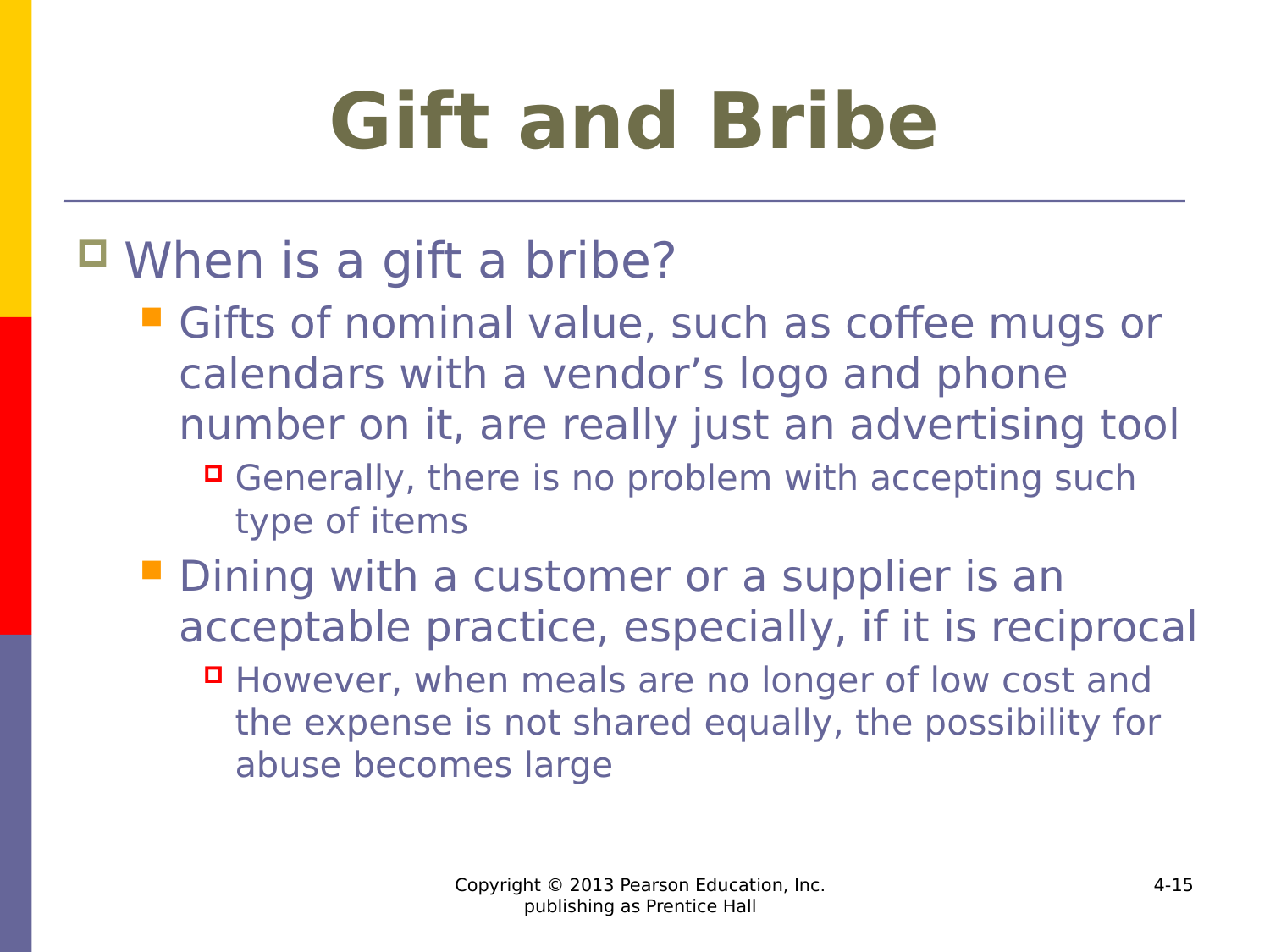

# Gift and Bribe
When is a gift a bribe?
Gifts of nominal value, such as coffee mugs or calendars with a vendor’s logo and phone number on it, are really just an advertising tool
Generally, there is no problem with accepting such type of items
Dining with a customer or a supplier is an acceptable practice, especially, if it is reciprocal
However, when meals are no longer of low cost and the expense is not shared equally, the possibility for abuse becomes large
Copyright © 2013 Pearson Education, Inc. publishing as Prentice Hall
4-15